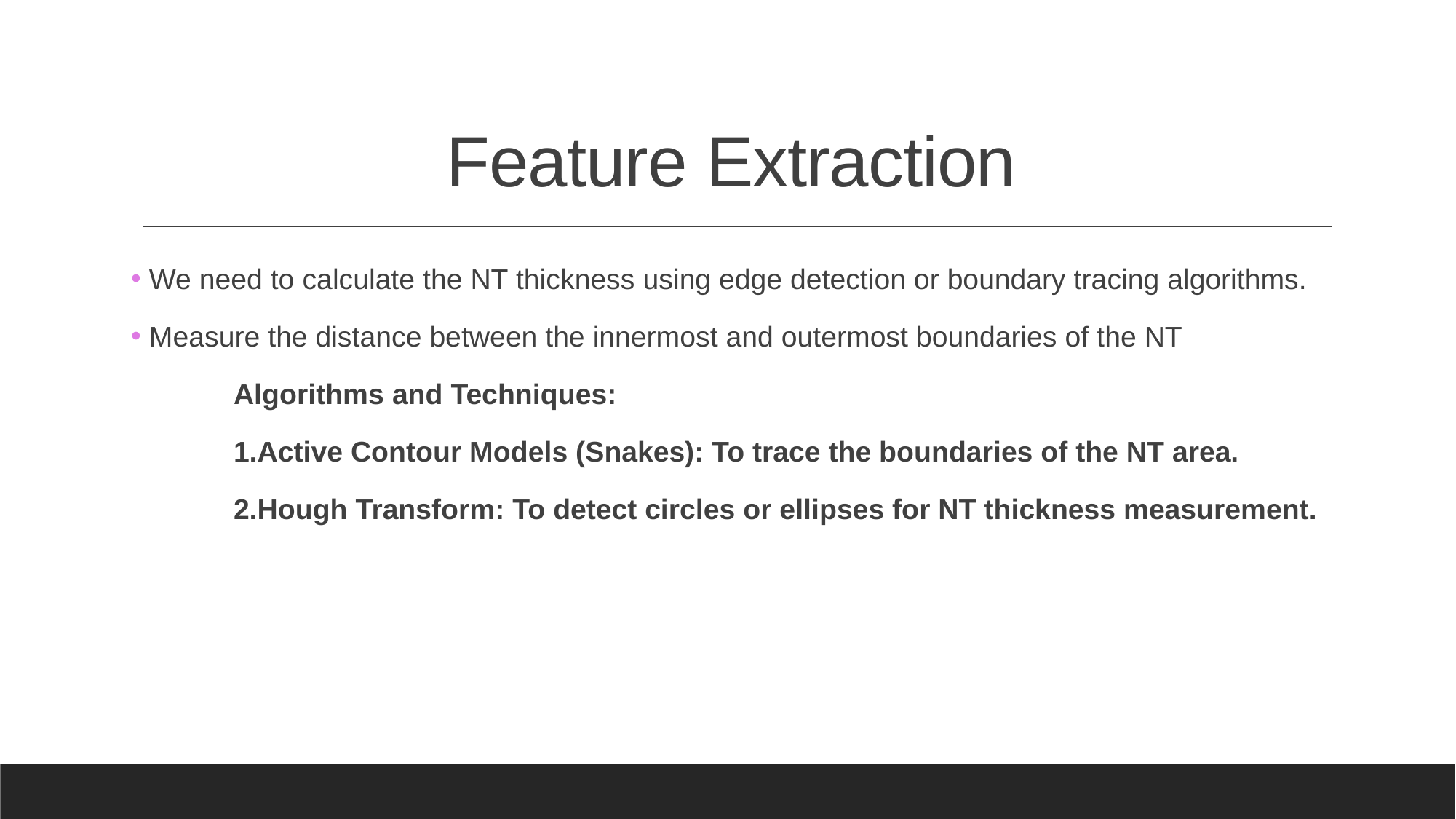

# Feature Extraction
 We need to calculate the NT thickness using edge detection or boundary tracing algorithms.
 Measure the distance between the innermost and outermost boundaries of the NT
	Algorithms and Techniques:
	1.Active Contour Models (Snakes): To trace the boundaries of the NT area.
	2.Hough Transform: To detect circles or ellipses for NT thickness measurement.